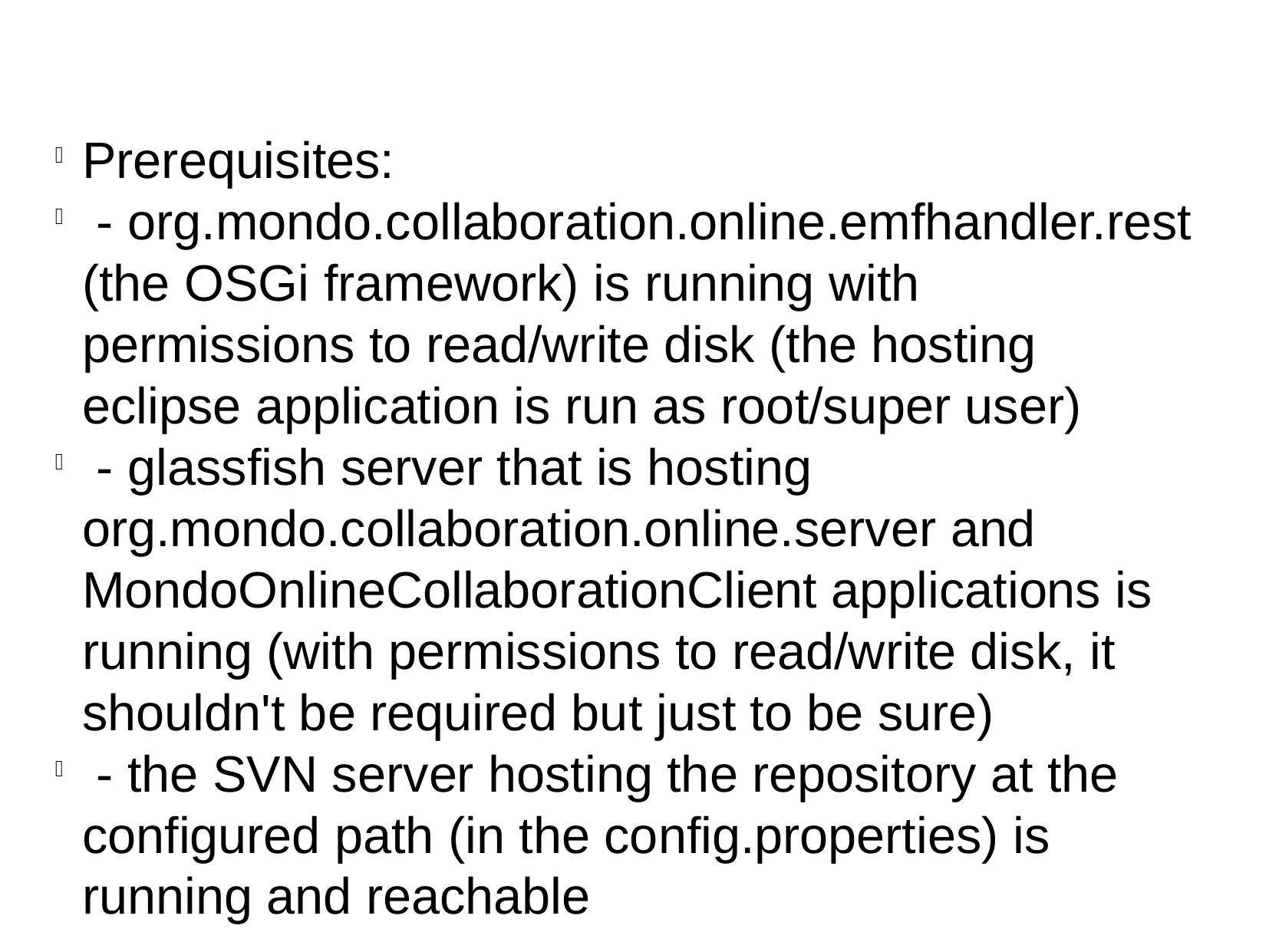

Prerequisites:
 - org.mondo.collaboration.online.emfhandler.rest (the OSGi framework) is running with permissions to read/write disk (the hosting eclipse application is run as root/super user)
 - glassfish server that is hosting org.mondo.collaboration.online.server and MondoOnlineCollaborationClient applications is running (with permissions to read/write disk, it shouldn't be required but just to be sure)
 - the SVN server hosting the repository at the configured path (in the config.properties) is running and reachable